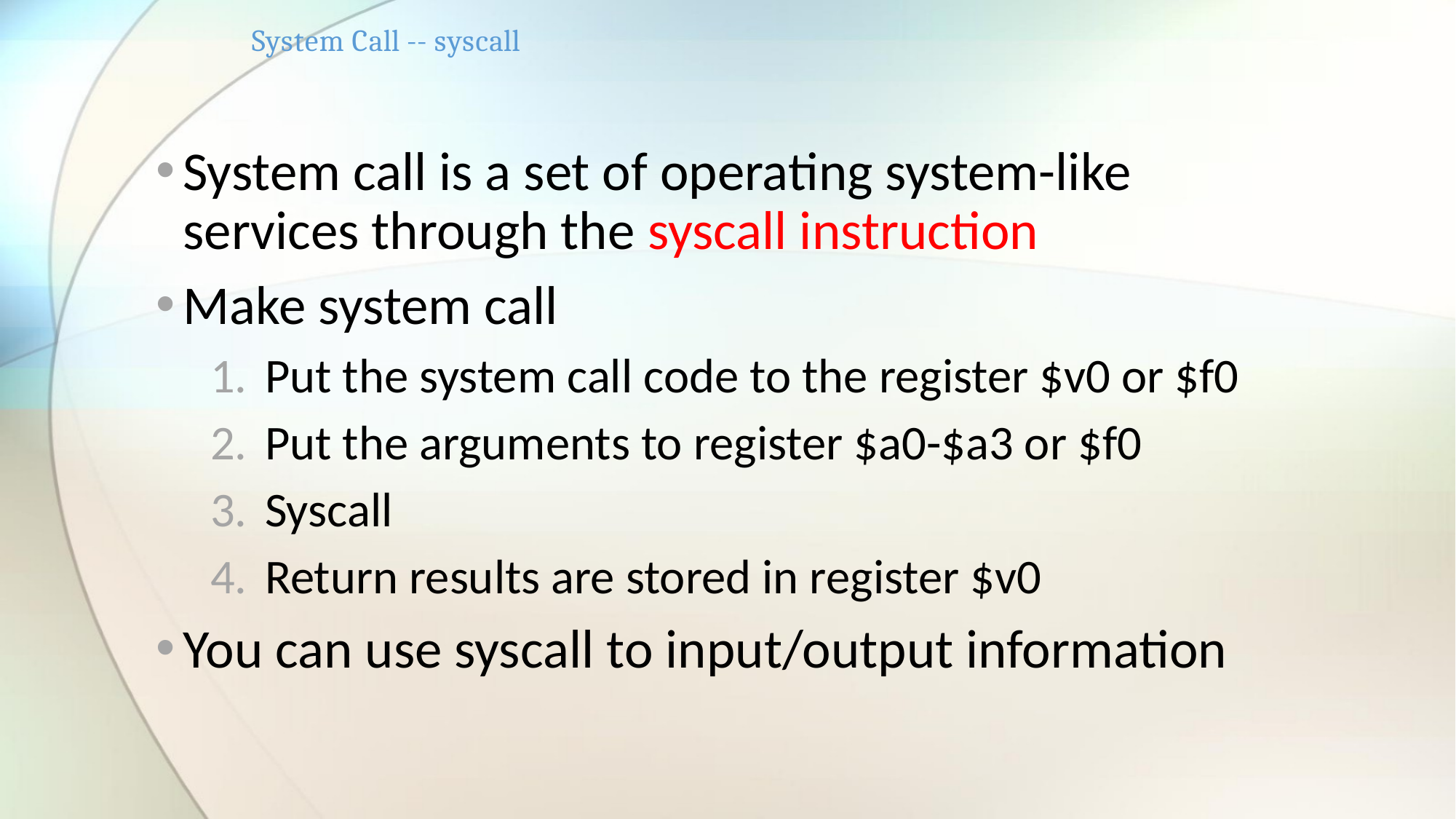

# System Call -- syscall
System call is a set of operating system-like services through the syscall instruction
Make system call
Put the system call code to the register $v0 or $f0
Put the arguments to register $a0-$a3 or $f0
Syscall
Return results are stored in register $v0
You can use syscall to input/output information